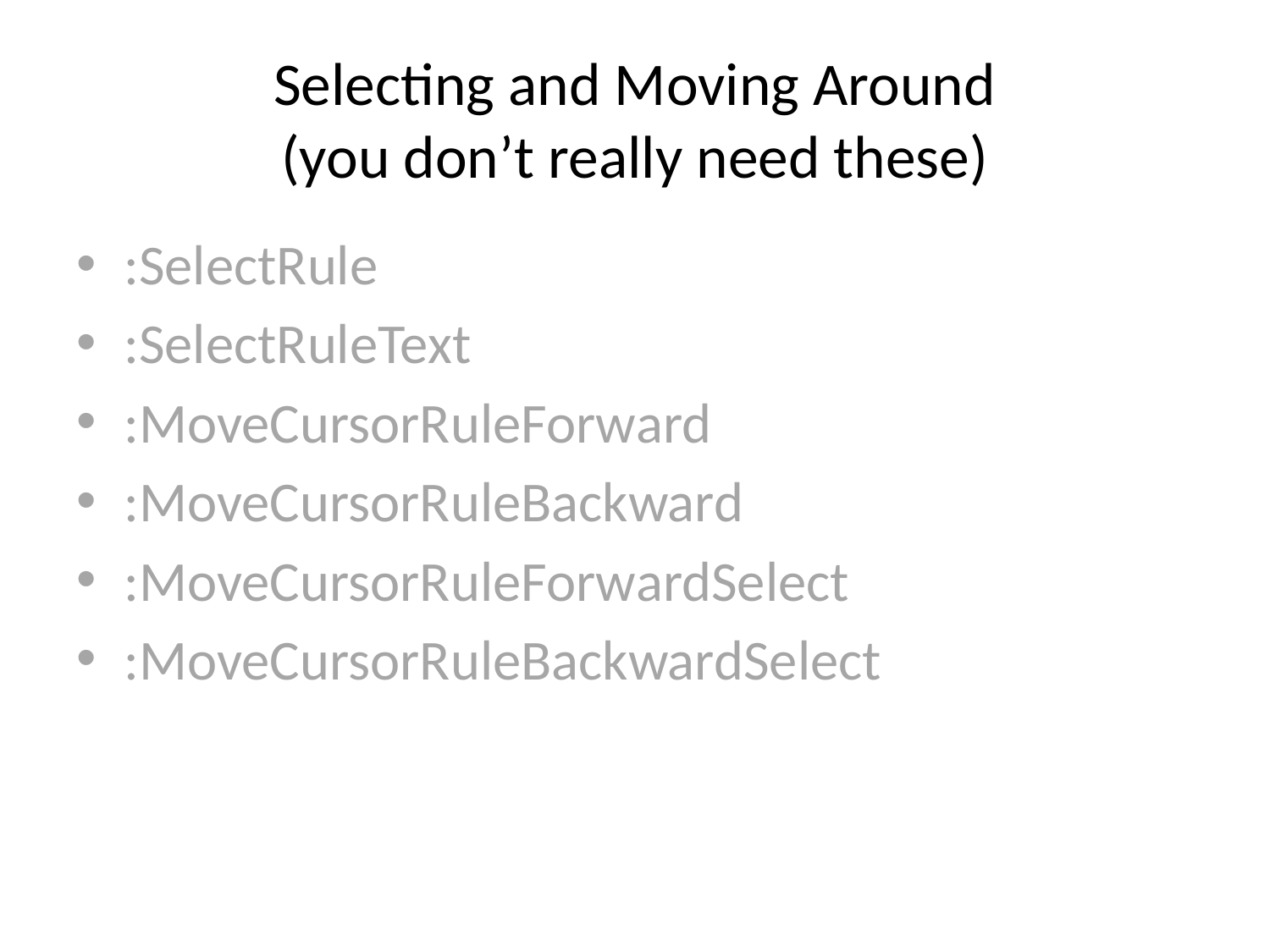

# Selecting and Moving Around (you don’t really need these)
:SelectRule
:SelectRuleText
:MoveCursorRuleForward
:MoveCursorRuleBackward
:MoveCursorRuleForwardSelect
:MoveCursorRuleBackwardSelect